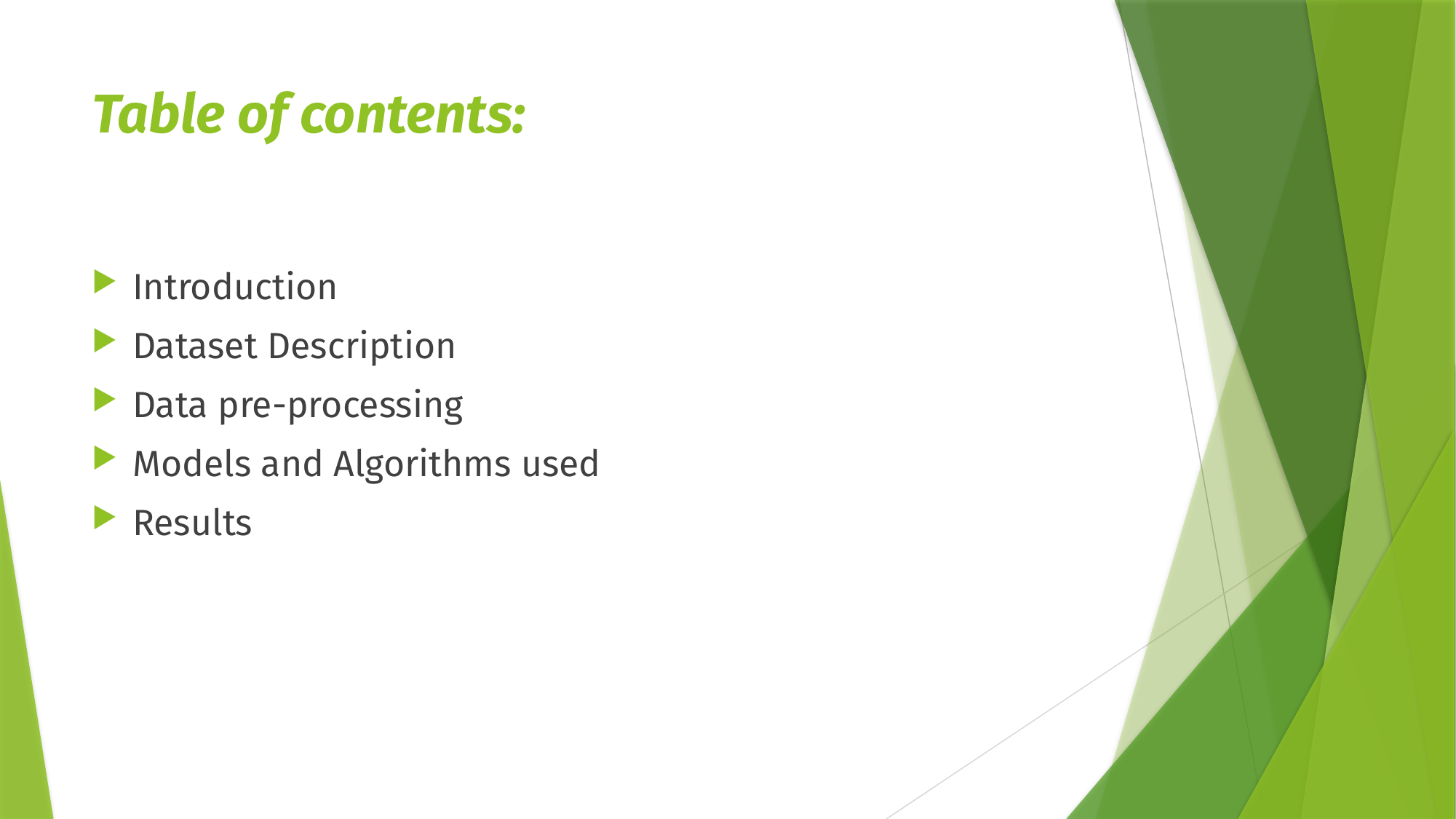

# Table of contents:
Introduction
Dataset Description
Data pre-processing
Models and Algorithms used
Results